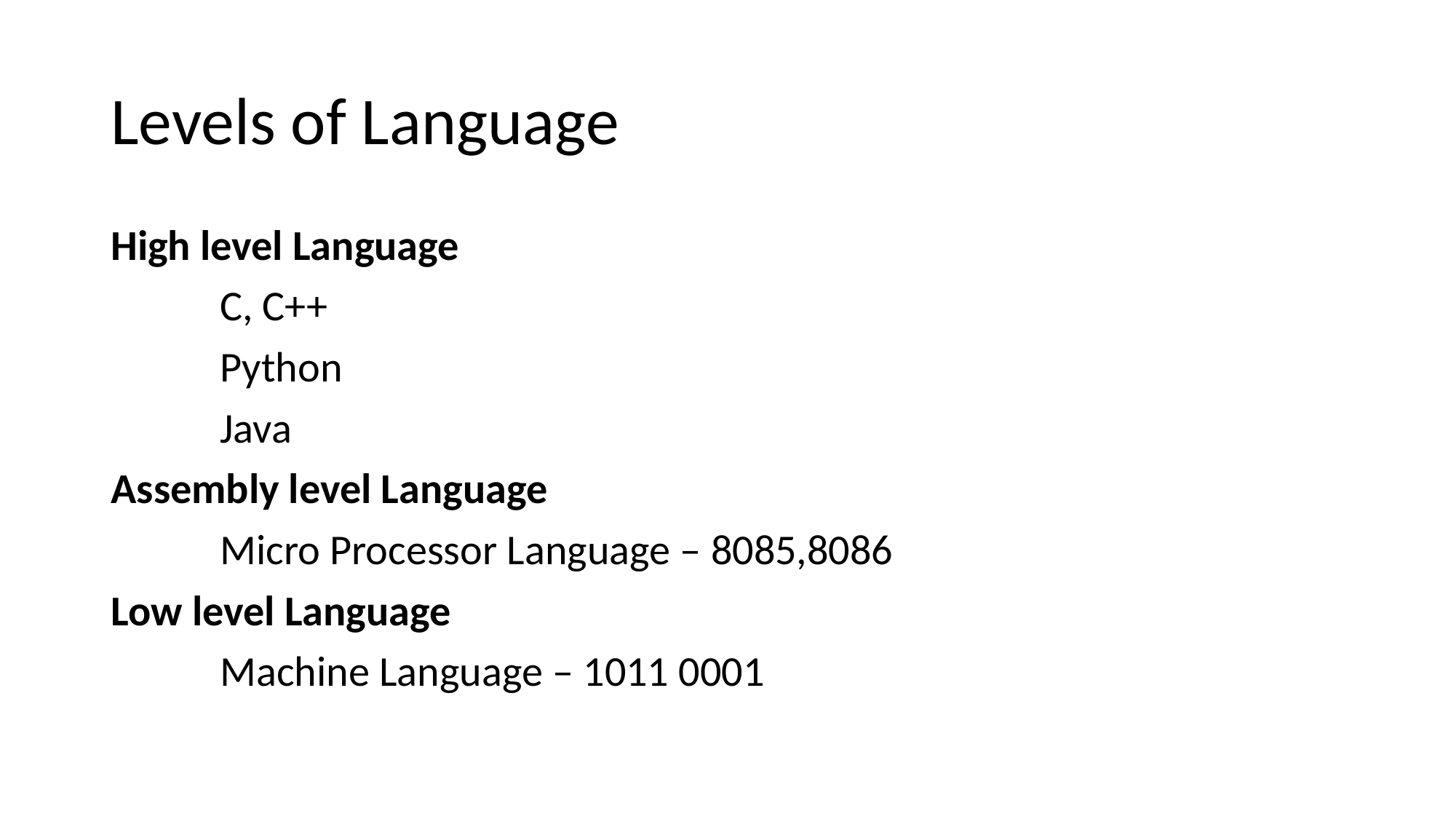

# Levels of Language
High level Language
	C, C++
	Python
	Java
Assembly level Language
	Micro Processor Language – 8085,8086
Low level Language
	Machine Language – 1011 0001